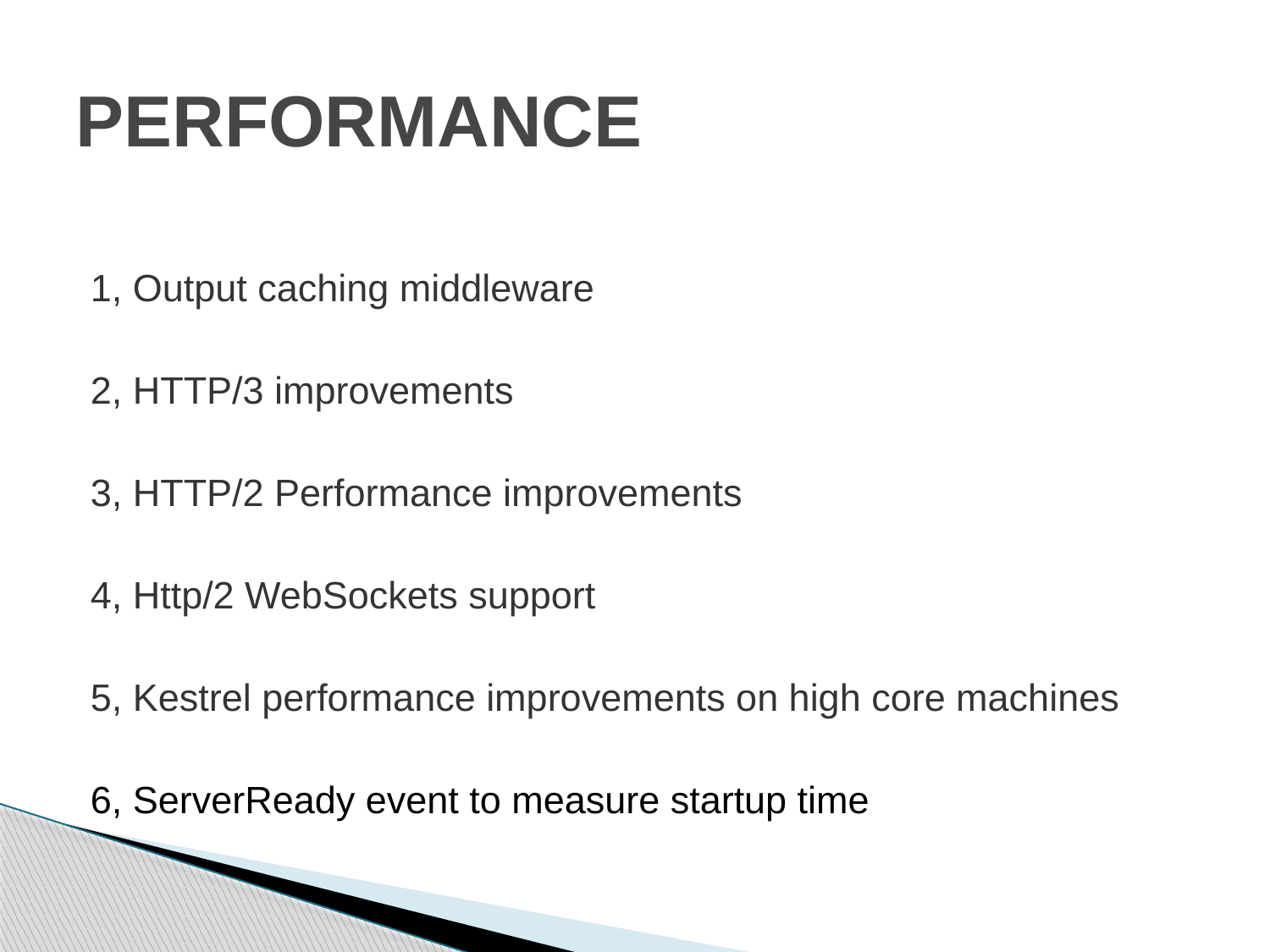

# PERFORMANCE

1, Output caching middleware

2, HTTP/3 improvements

3, HTTP/2 Performance improvements

4, Http/2 WebSockets support

5, Kestrel performance improvements on high core machines

6, ServerReady event to measure startup time